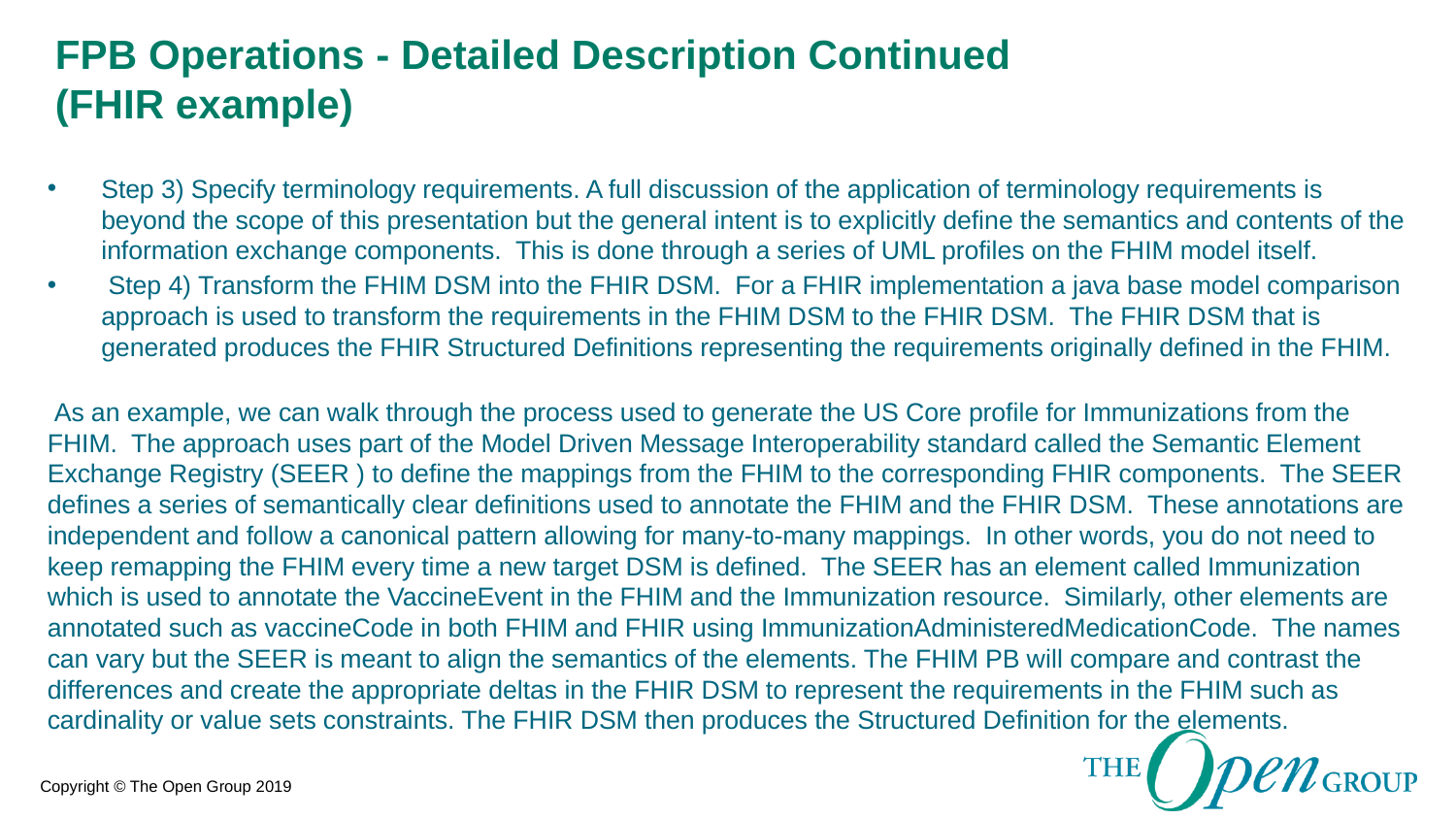

FPB Operations - Detailed Description Continued
(FHIR example)
Step 3) Specify terminology requirements. A full discussion of the application of terminology requirements is beyond the scope of this presentation but the general intent is to explicitly define the semantics and contents of the information exchange components.  This is done through a series of UML profiles on the FHIM model itself.
 Step 4) Transform the FHIM DSM into the FHIR DSM.  For a FHIR implementation a java base model comparison approach is used to transform the requirements in the FHIM DSM to the FHIR DSM.  The FHIR DSM that is generated produces the FHIR Structured Definitions representing the requirements originally defined in the FHIM.

 As an example, we can walk through the process used to generate the US Core profile for Immunizations from the FHIM.  The approach uses part of the Model Driven Message Interoperability standard called the Semantic Element Exchange Registry (SEER ) to define the mappings from the FHIM to the corresponding FHIR components.  The SEER defines a series of semantically clear definitions used to annotate the FHIM and the FHIR DSM.  These annotations are independent and follow a canonical pattern allowing for many-to-many mappings.  In other words, you do not need to keep remapping the FHIM every time a new target DSM is defined.  The SEER has an element called Immunization which is used to annotate the VaccineEvent in the FHIM and the Immunization resource.  Similarly, other elements are annotated such as vaccineCode in both FHIM and FHIR using ImmunizationAdministeredMedicationCode.  The names can vary but the SEER is meant to align the semantics of the elements. The FHIM PB will compare and contrast the differences and create the appropriate deltas in the FHIR DSM to represent the requirements in the FHIM such as cardinality or value sets constraints. The FHIR DSM then produces the Structured Definition for the elements.